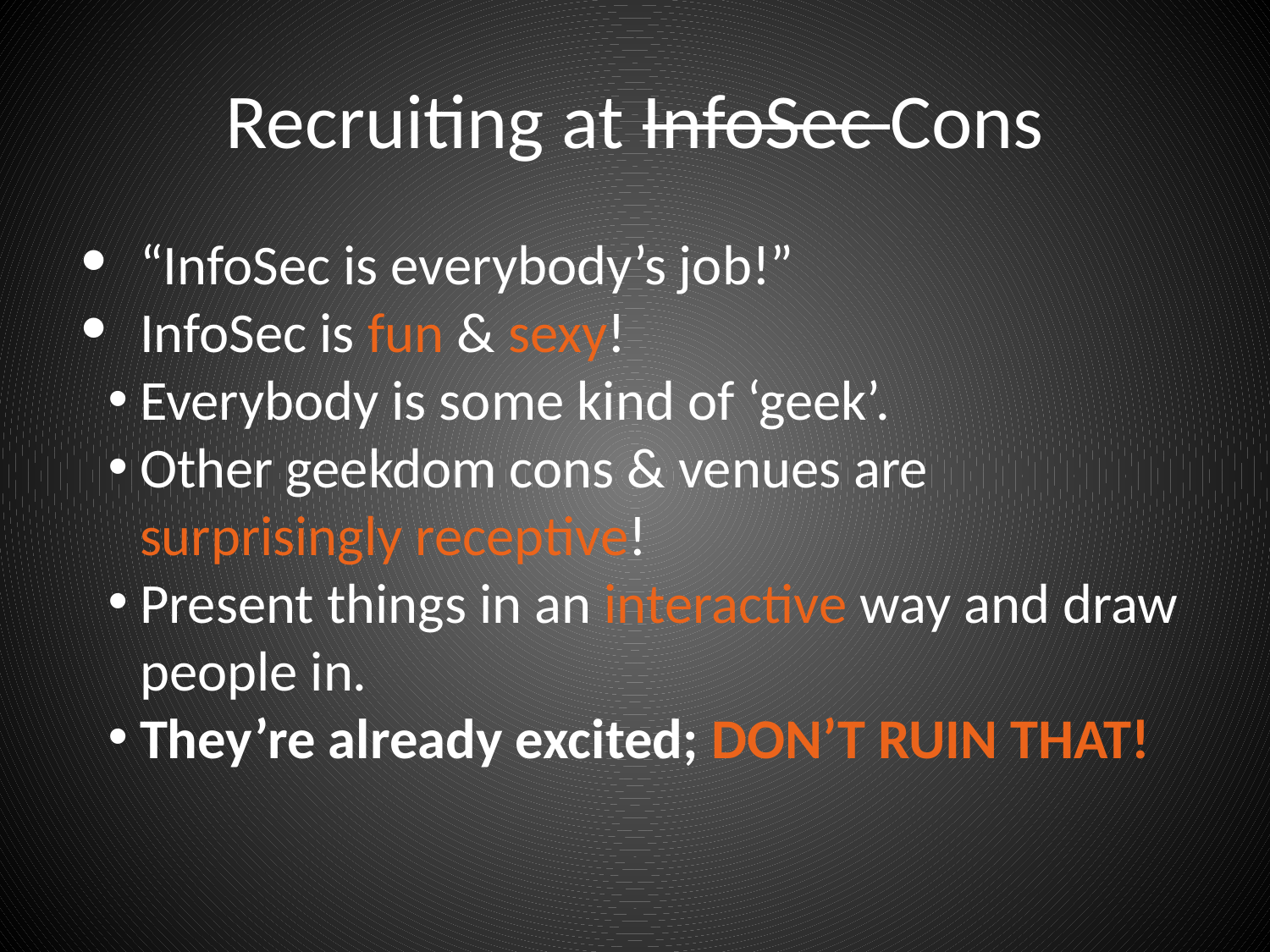

# Recruiting at InfoSec Cons
“InfoSec is everybody’s job!”
InfoSec is fun & sexy!
Everybody is some kind of ‘geek’.
Other geekdom cons & venues are surprisingly receptive!
Present things in an interactive way and draw people in.
They’re already excited; DON’T RUIN THAT!